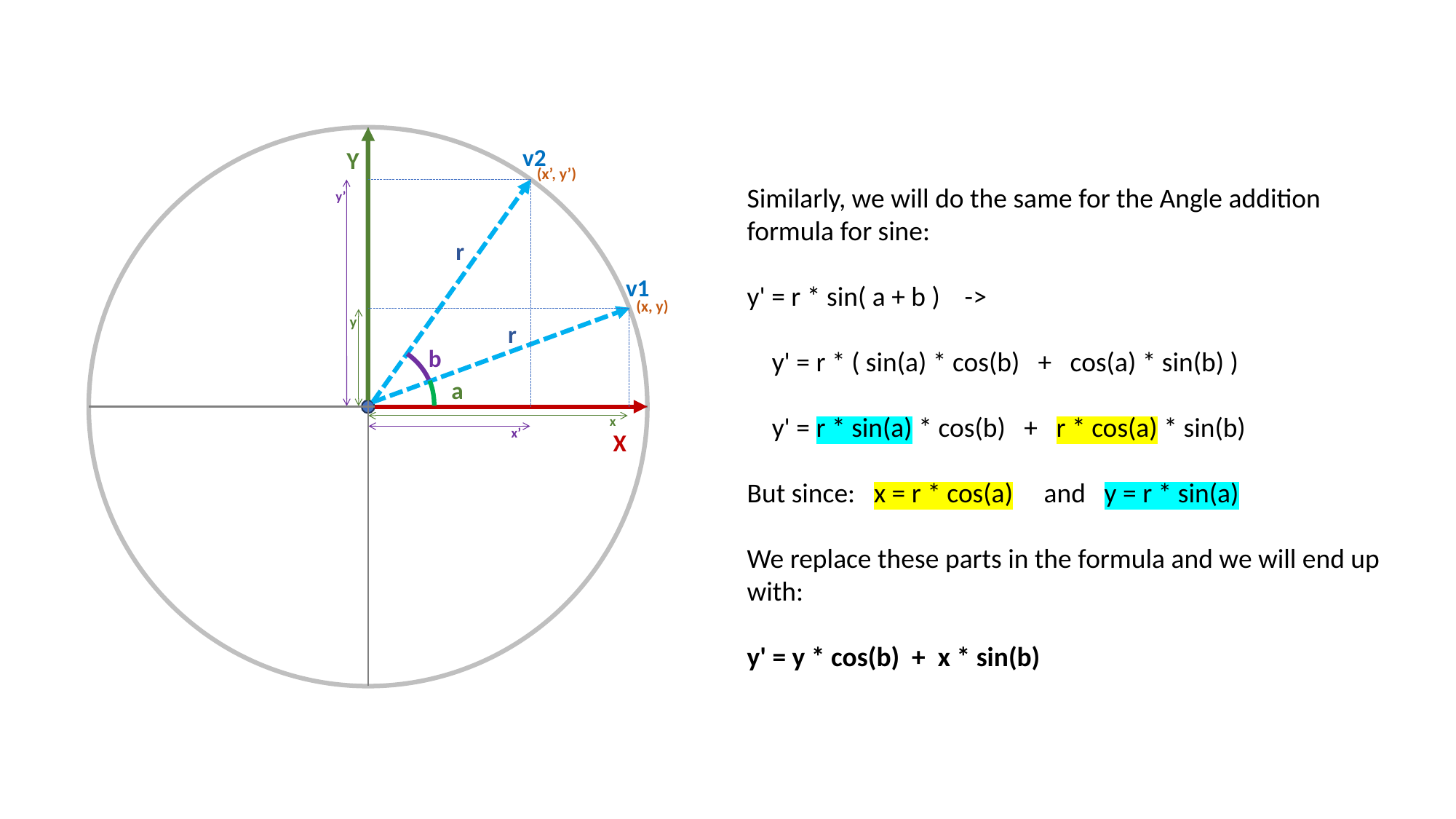

v2
Y
(x’, y’)
Similarly, we will do the same for the Angle addition formula for sine:

y' = r * sin( a + b )    ->

    y' = r * ( sin(a) * cos(b)   +   cos(a) * sin(b) )

    y' = r * sin(a) * cos(b)   +   r * cos(a) * sin(b)

But since:   x = r * cos(a)     and   y = r * sin(a)

We replace these parts in the formula and we will end up with:

y' = y * cos(b)  +  x * sin(b)
y’
r
v1
(x, y)
y
r
b

a

x
x’
X